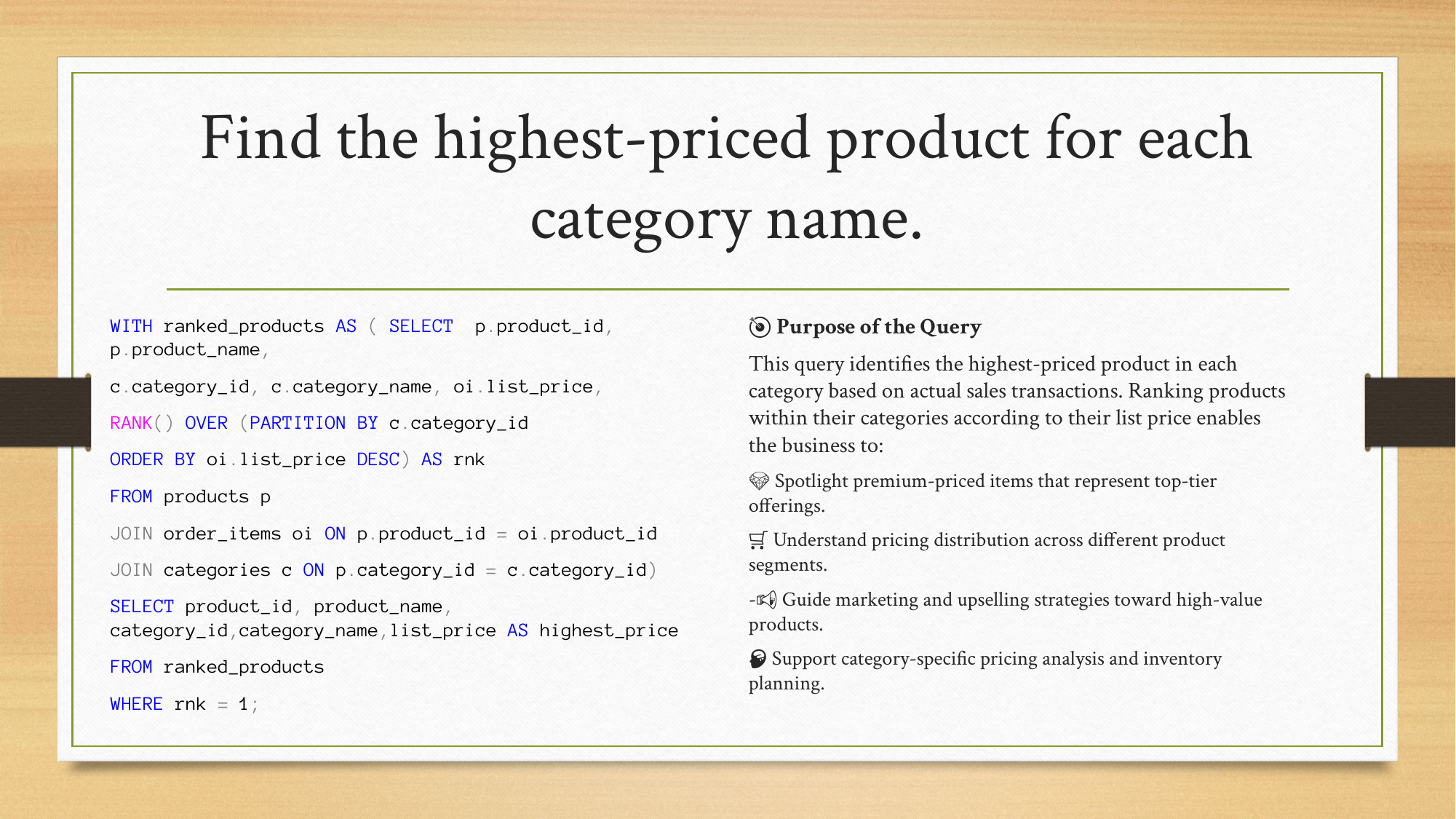

# Find the highest-priced product for each category name.
🎯 Purpose of the Query
This query identifies the highest-priced product in each category based on actual sales transactions. Ranking products within their categories according to their list price enables the business to:
💎 Spotlight premium-priced items that represent top-tier offerings.
🛒 Understand pricing distribution across different product segments.
-📢 Guide marketing and upselling strategies toward high-value products.
🧠 Support category-specific pricing analysis and inventory planning.
WITH ranked_products AS ( SELECT  p.product_id, p.product_name,
c.category_id, c.category_name, oi.list_price,
RANK() OVER (PARTITION BY c.category_id
ORDER BY oi.list_price DESC) AS rnk
FROM products p
JOIN order_items oi ON p.product_id = oi.product_id
JOIN categories c ON p.category_id = c.category_id)
SELECT product_id, product_name, category_id,category_name,list_price AS highest_price
FROM ranked_products
WHERE rnk = 1;